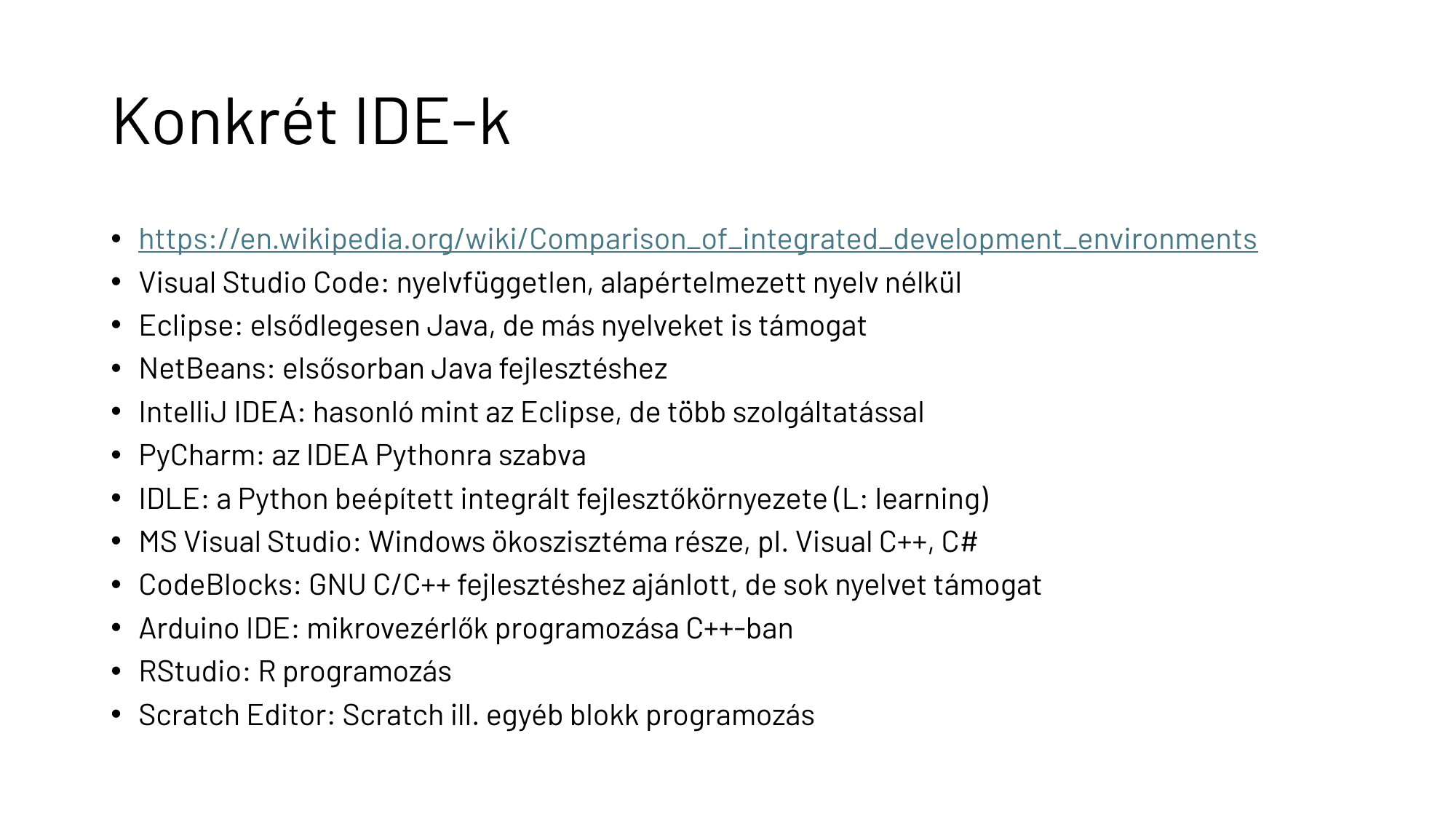

# Konkrét IDE-k
https://en.wikipedia.org/wiki/Comparison_of_integrated_development_environments
Visual Studio Code: nyelvfüggetlen, alapértelmezett nyelv nélkül
Eclipse: elsődlegesen Java, de más nyelveket is támogat
NetBeans: elsősorban Java fejlesztéshez
IntelliJ IDEA: hasonló mint az Eclipse, de több szolgáltatással
PyCharm: az IDEA Pythonra szabva
IDLE: a Python beépített integrált fejlesztőkörnyezete (L: learning)
MS Visual Studio: Windows ökoszisztéma része, pl. Visual C++, C#
CodeBlocks: GNU C/C++ fejlesztéshez ajánlott, de sok nyelvet támogat
Arduino IDE: mikrovezérlők programozása C++-ban
RStudio: R programozás
Scratch Editor: Scratch ill. egyéb blokk programozás